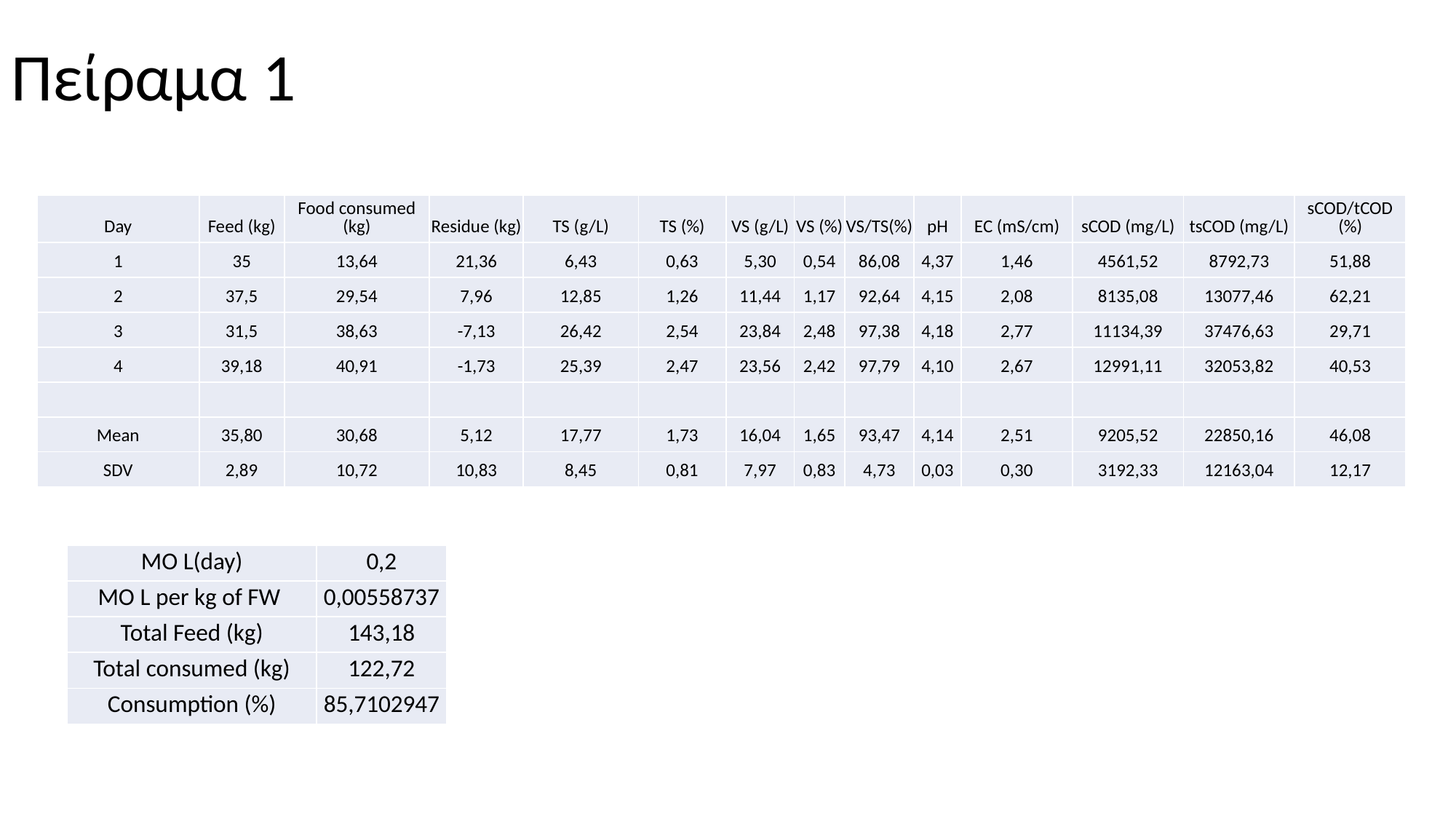

# Πείραμα 1
| Day | Feed (kg) | Food consumed (kg) | Residue (kg) | TS (g/L) | TS (%) | VS (g/L) | VS (%) | VS/TS(%) | pH | EC (mS/cm) | sCOD (mg/L) | tsCOD (mg/L) | sCOD/tCOD (%) |
| --- | --- | --- | --- | --- | --- | --- | --- | --- | --- | --- | --- | --- | --- |
| 1 | 35 | 13,64 | 21,36 | 6,43 | 0,63 | 5,30 | 0,54 | 86,08 | 4,37 | 1,46 | 4561,52 | 8792,73 | 51,88 |
| 2 | 37,5 | 29,54 | 7,96 | 12,85 | 1,26 | 11,44 | 1,17 | 92,64 | 4,15 | 2,08 | 8135,08 | 13077,46 | 62,21 |
| 3 | 31,5 | 38,63 | -7,13 | 26,42 | 2,54 | 23,84 | 2,48 | 97,38 | 4,18 | 2,77 | 11134,39 | 37476,63 | 29,71 |
| 4 | 39,18 | 40,91 | -1,73 | 25,39 | 2,47 | 23,56 | 2,42 | 97,79 | 4,10 | 2,67 | 12991,11 | 32053,82 | 40,53 |
|  |  |  |  |  |  |  |  |  |  |  |  |  |  |
| Mean | 35,80 | 30,68 | 5,12 | 17,77 | 1,73 | 16,04 | 1,65 | 93,47 | 4,14 | 2,51 | 9205,52 | 22850,16 | 46,08 |
| SDV | 2,89 | 10,72 | 10,83 | 8,45 | 0,81 | 7,97 | 0,83 | 4,73 | 0,03 | 0,30 | 3192,33 | 12163,04 | 12,17 |
| MO L(day) | 0,2 |
| --- | --- |
| MO L per kg of FW | 0,00558737 |
| Total Feed (kg) | 143,18 |
| Total consumed (kg) | 122,72 |
| Consumption (%) | 85,7102947 |